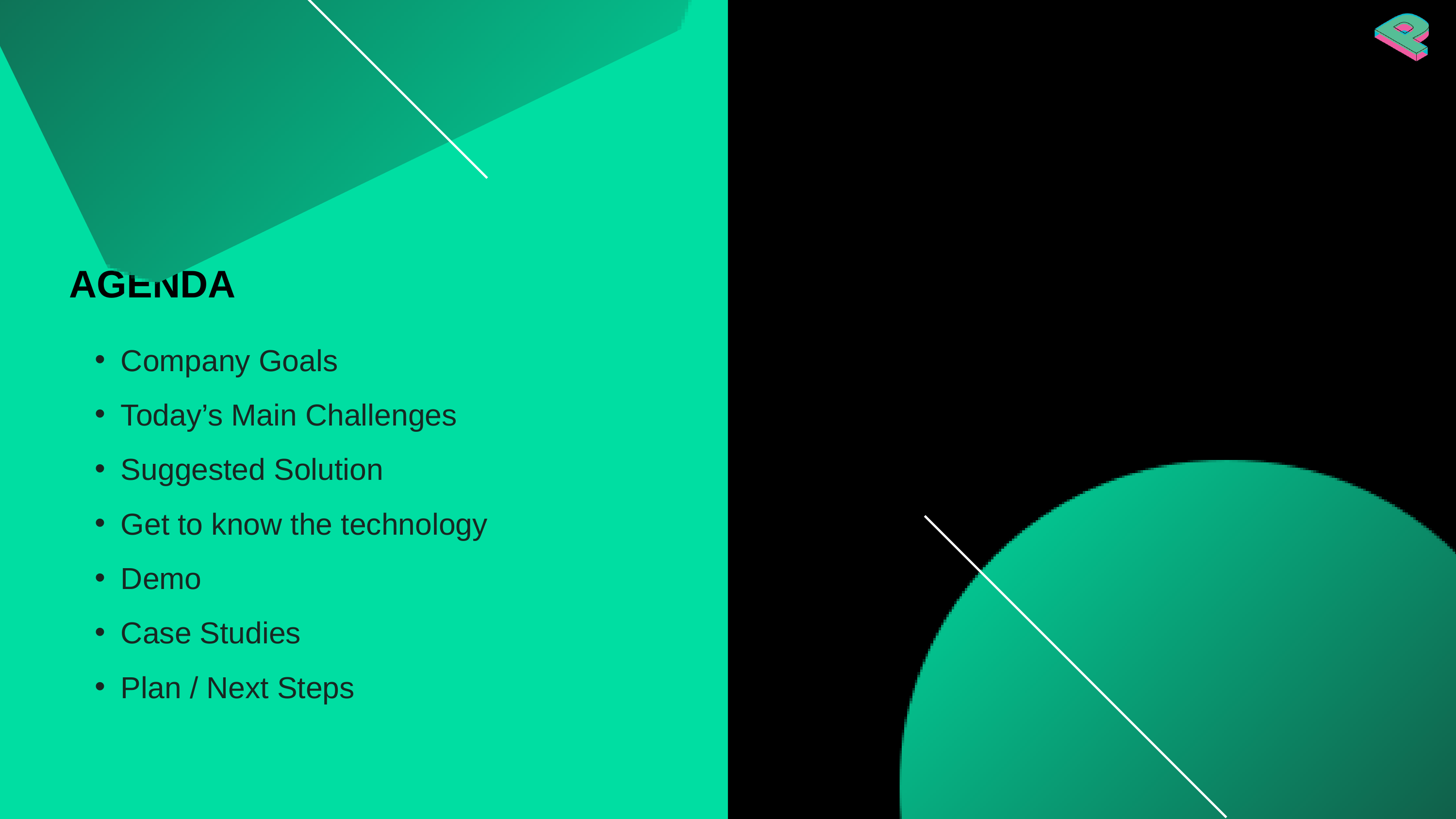

AGENDA
Company Goals
Today’s Main Challenges
Suggested Solution
Get to know the technology
Demo
Case Studies
Plan / Next Steps